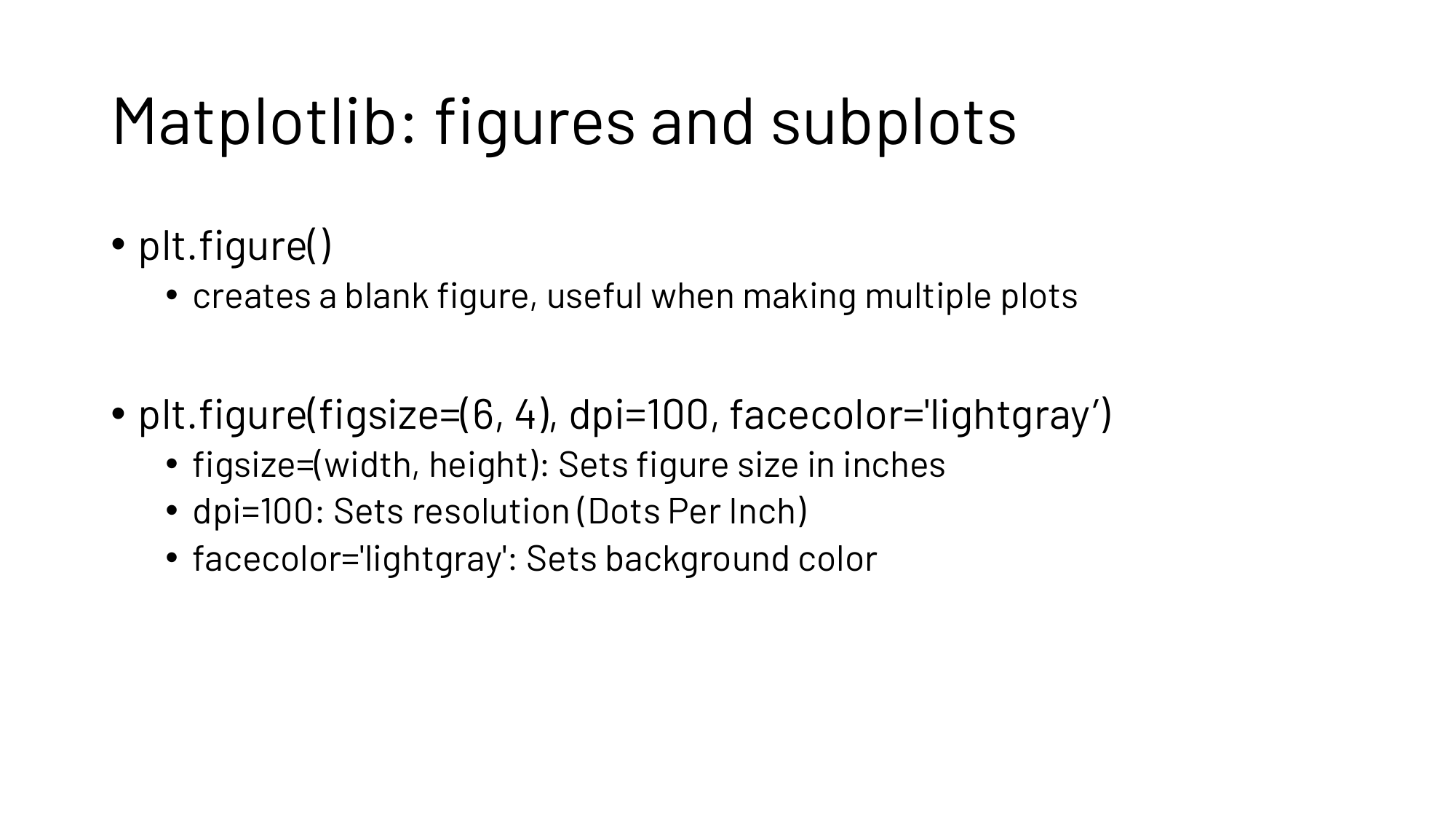

# Matplotlib: figures and subplots
plt.figure()
creates a blank figure, useful when making multiple plots

plt.figure(figsize=(6, 4), dpi=100, facecolor='lightgray’)
figsize=(width, height): Sets figure size in inches
dpi=100: Sets resolution (Dots Per Inch)
facecolor='lightgray': Sets background color